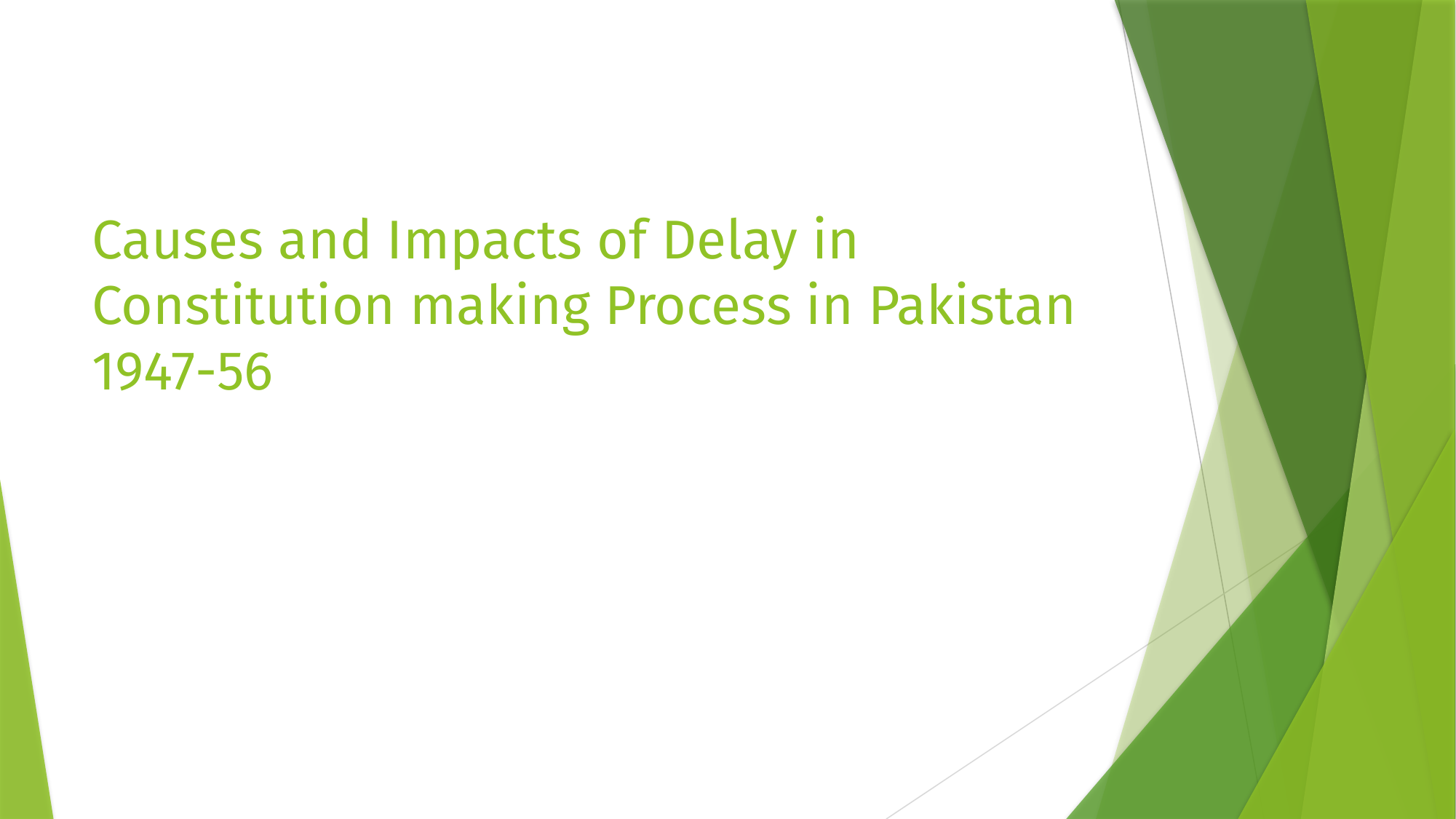

# Causes and Impacts of Delay in Constitution making Process in Pakistan 1947-56